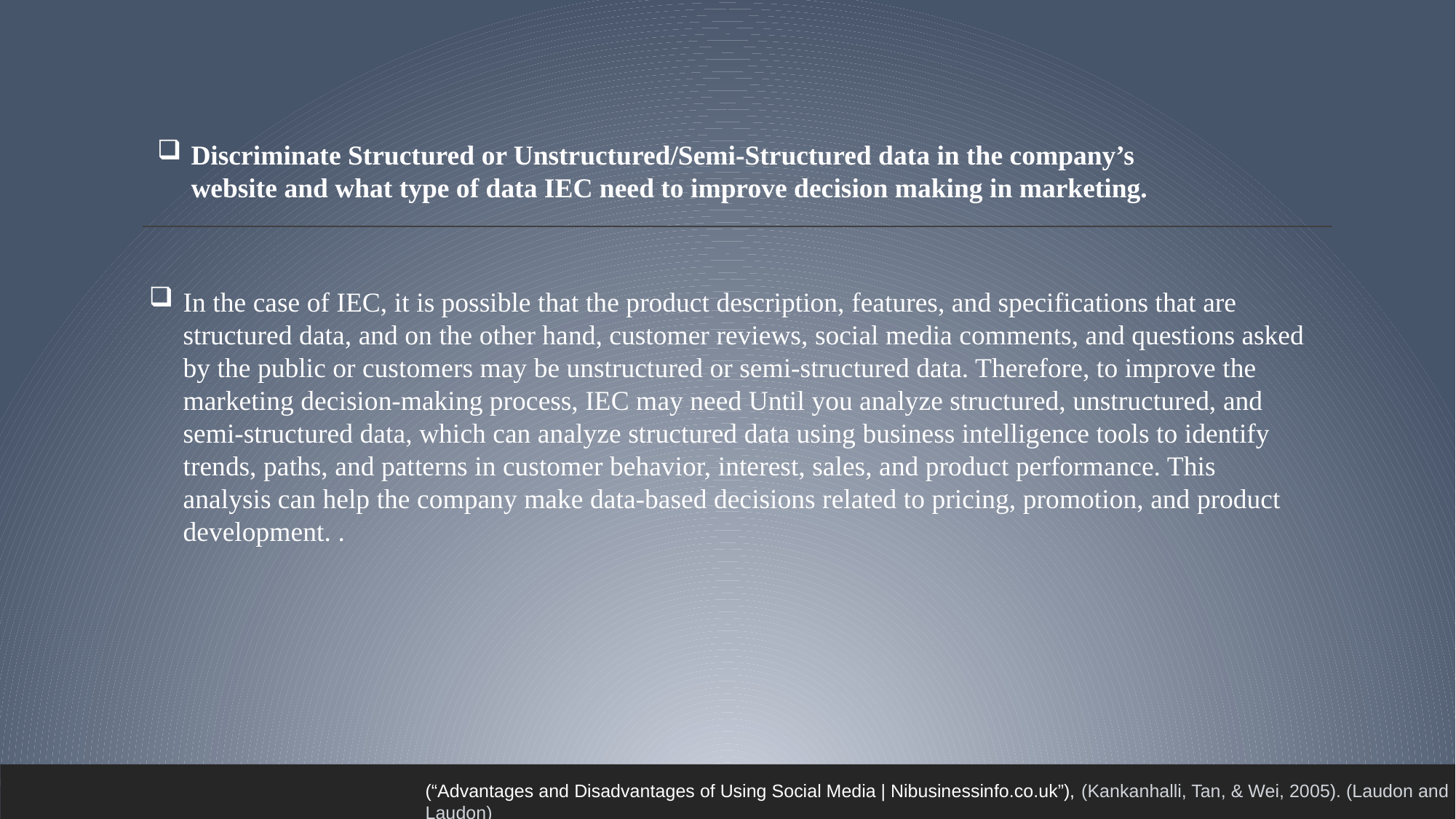

Discriminate Structured or Unstructured/Semi-Structured data in the company’s website and what type of data IEC need to improve decision making in marketing.
In the case of IEC, it is possible that the product description, features, and specifications that are structured data, and on the other hand, customer reviews, social media comments, and questions asked by the public or customers may be unstructured or semi-structured data. Therefore, to improve the marketing decision-making process, IEC may need Until you analyze structured, unstructured, and semi-structured data, which can analyze structured data using business intelligence tools to identify trends, paths, and patterns in customer behavior, interest, sales, and product performance. This analysis can help the company make data-based decisions related to pricing, promotion, and product development. .
(“Advantages and Disadvantages of Using Social Media | Nibusinessinfo.co.uk”), (Kankanhalli, Tan, & Wei, 2005). (Laudon and Laudon)